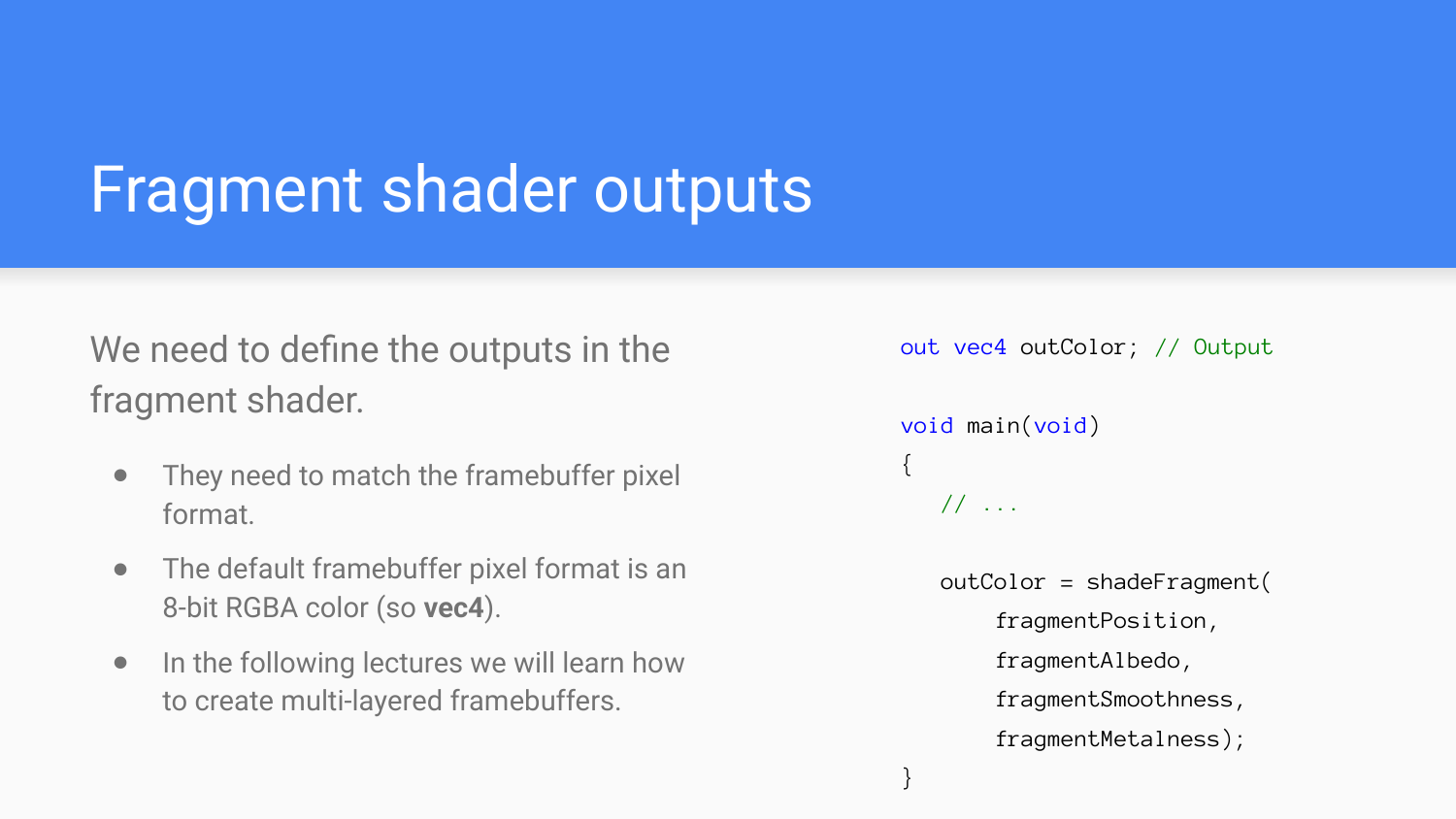

# Fragment shader outputs
We need to define the outputs in the fragment shader.
They need to match the framebuffer pixel format.
The default framebuffer pixel format is an 8-bit RGBA color (so vec4).
In the following lectures we will learn how to create multi-layered framebuffers.
out vec4 outColor; // Output

void main(void)
{
   // ...

   outColor = shadeFragment(
       fragmentPosition,
       fragmentAlbedo,
       fragmentSmoothness,
       fragmentMetalness);
}